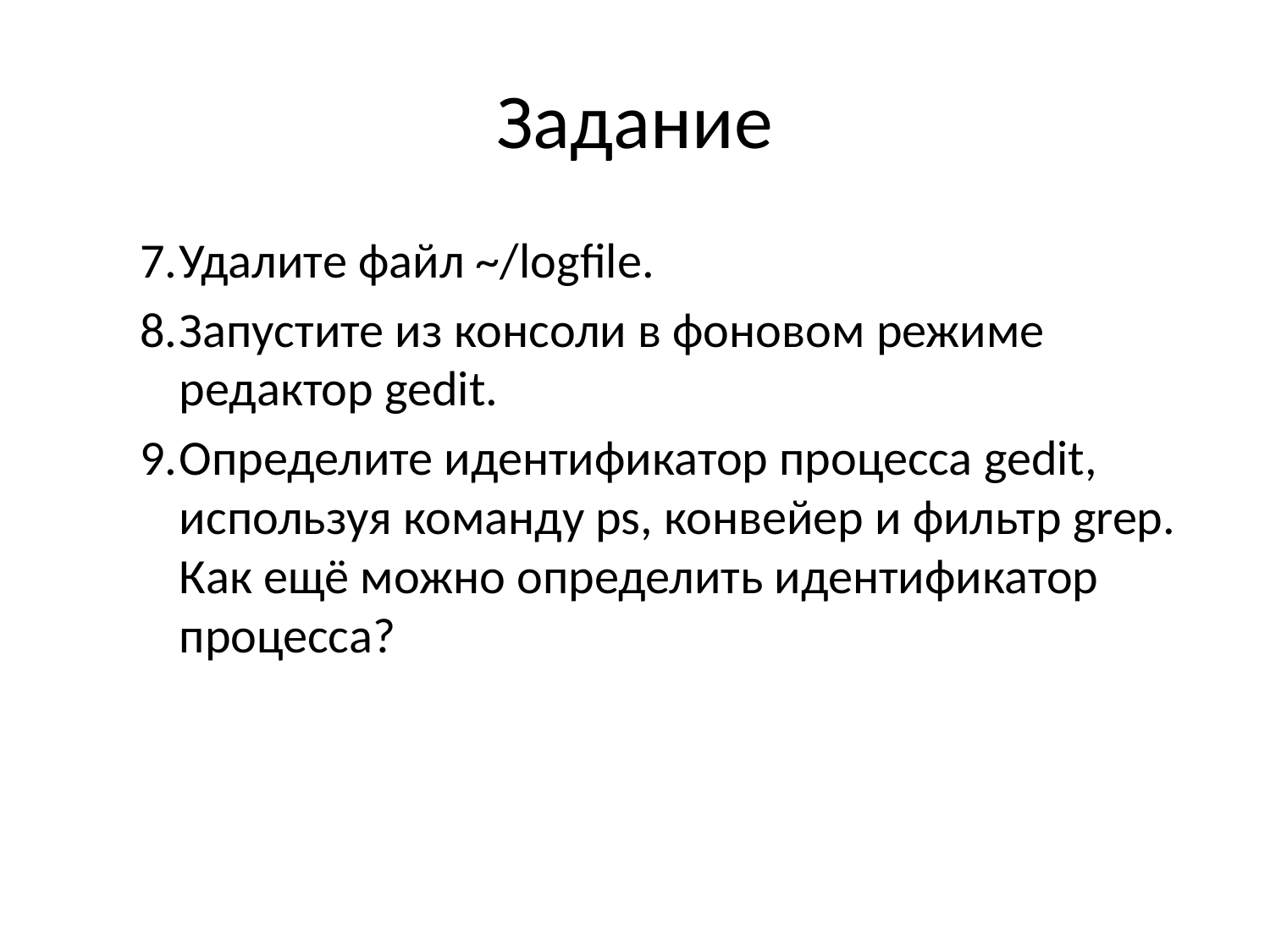

# Задание
Удалите файл ~/logfile.
Запустите из консоли в фоновом режиме редактор gedit.
Определите идентификатор процесса gedit, используя команду ps, конвейер и фильтр grep. Как ещё можно определить идентификатор процесса?